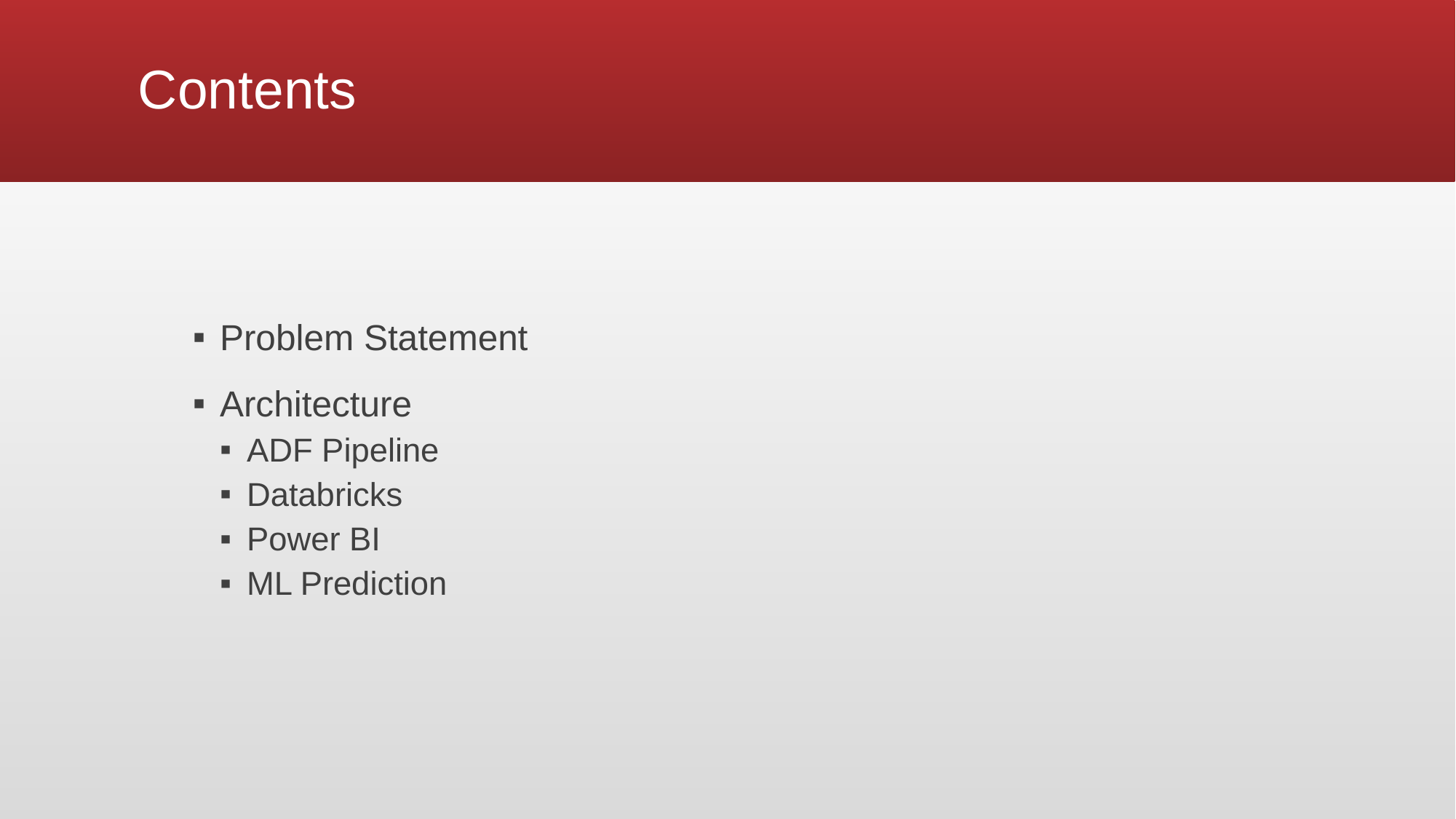

# Contents
Problem Statement
Architecture
ADF Pipeline
Databricks
Power BI
ML Prediction